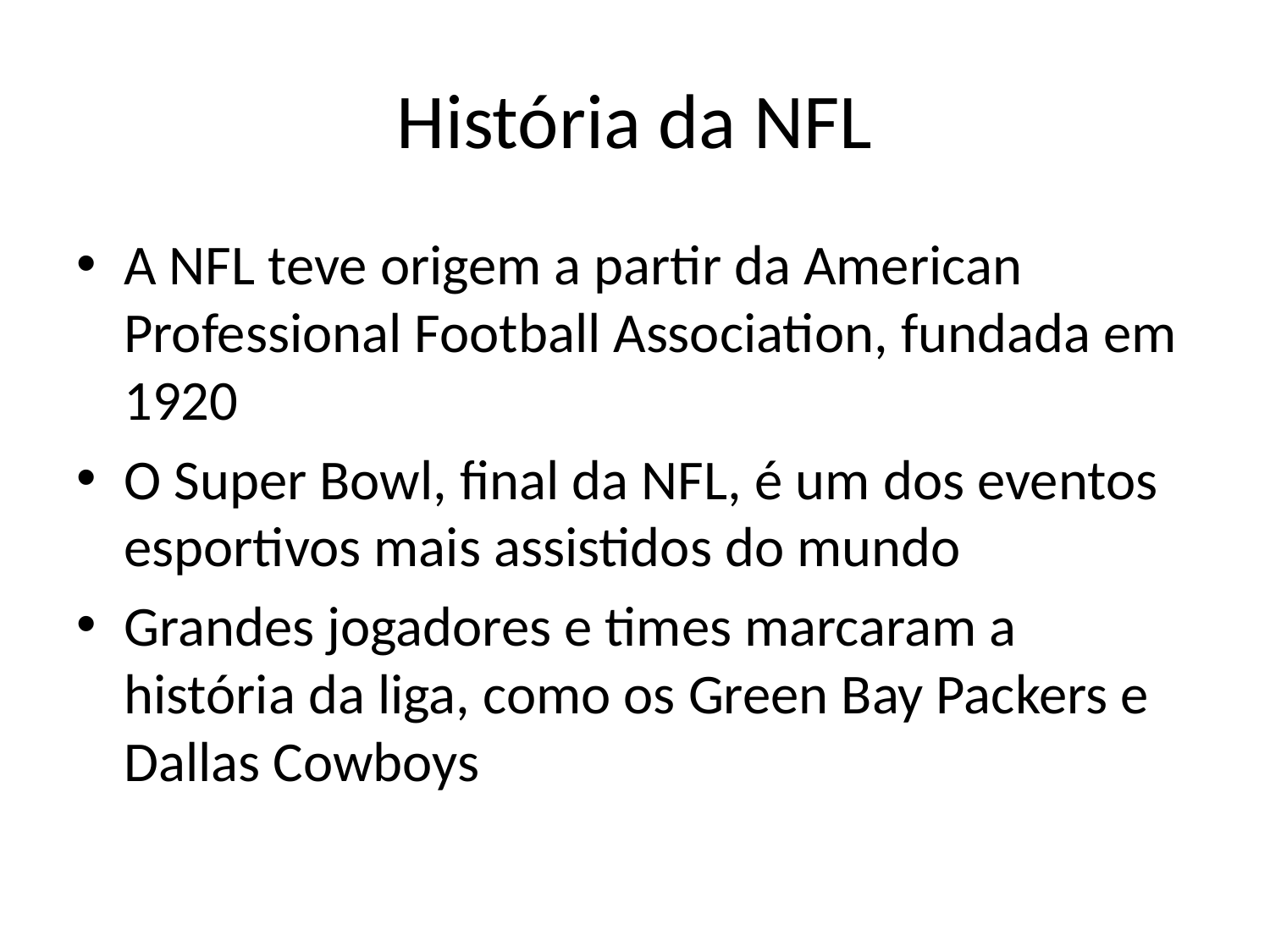

# História da NFL
A NFL teve origem a partir da American Professional Football Association, fundada em 1920
O Super Bowl, final da NFL, é um dos eventos esportivos mais assistidos do mundo
Grandes jogadores e times marcaram a história da liga, como os Green Bay Packers e Dallas Cowboys